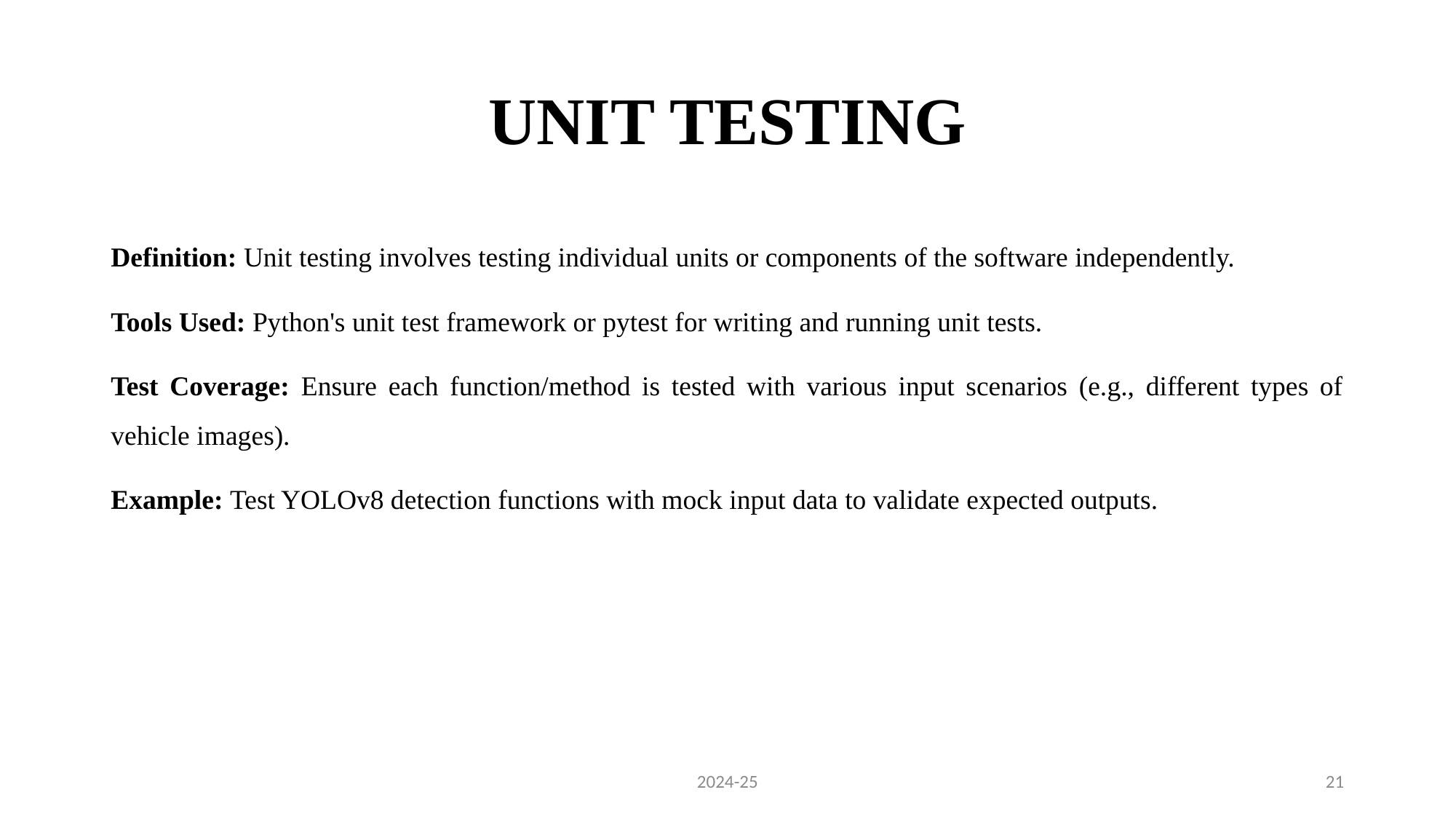

# UNIT TESTING
Definition: Unit testing involves testing individual units or components of the software independently.
Tools Used: Python's unit test framework or pytest for writing and running unit tests.
Test Coverage: Ensure each function/method is tested with various input scenarios (e.g., different types of vehicle images).
Example: Test YOLOv8 detection functions with mock input data to validate expected outputs.
2024-25
21